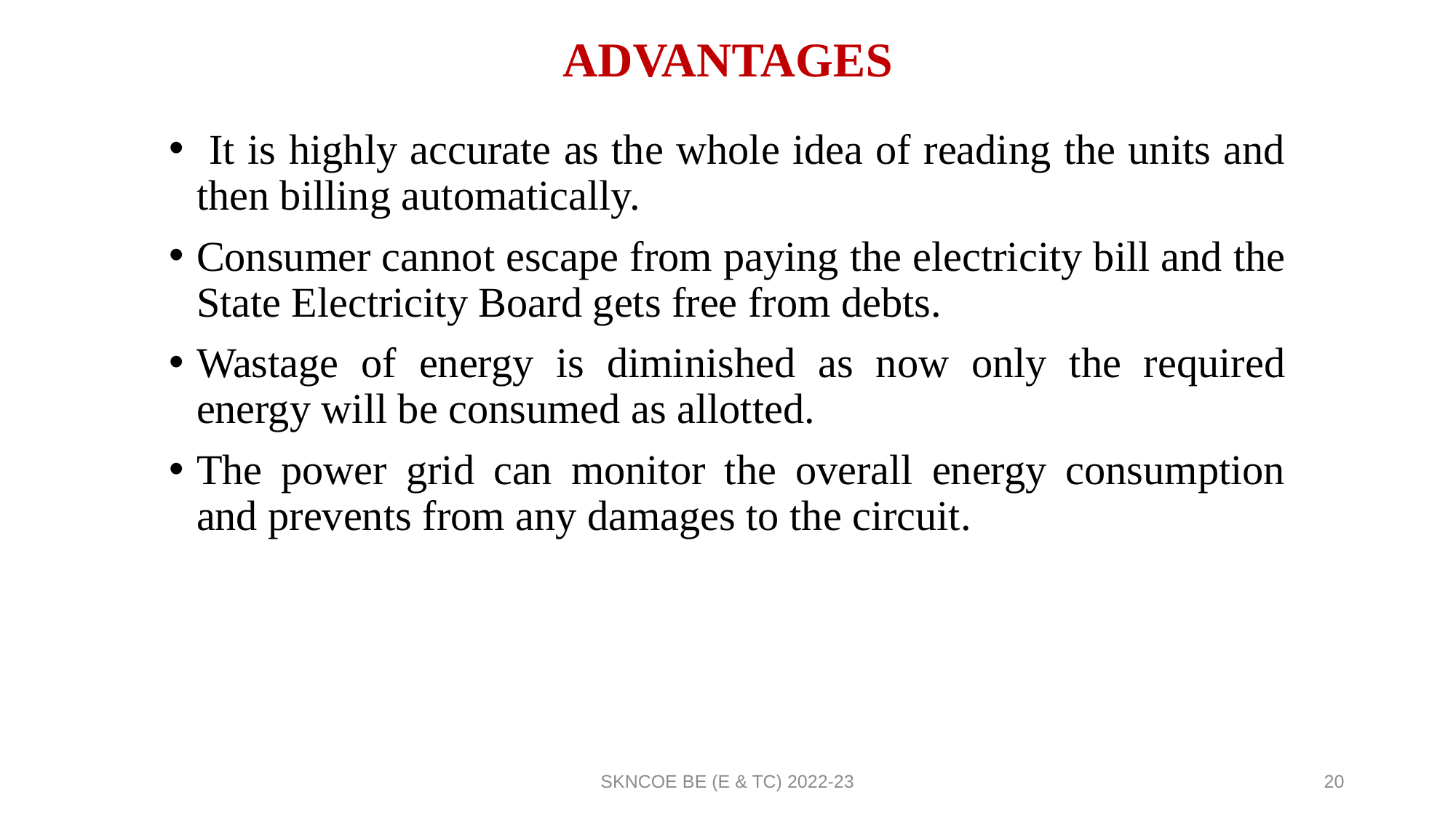

# ADVANTAGES
 It is highly accurate as the whole idea of reading the units and then billing automatically.
Consumer cannot escape from paying the electricity bill and the State Electricity Board gets free from debts.
Wastage of energy is diminished as now only the required energy will be consumed as allotted.
The power grid can monitor the overall energy consumption and prevents from any damages to the circuit.
SKNCOE BE (E & TC) 2022-23
20